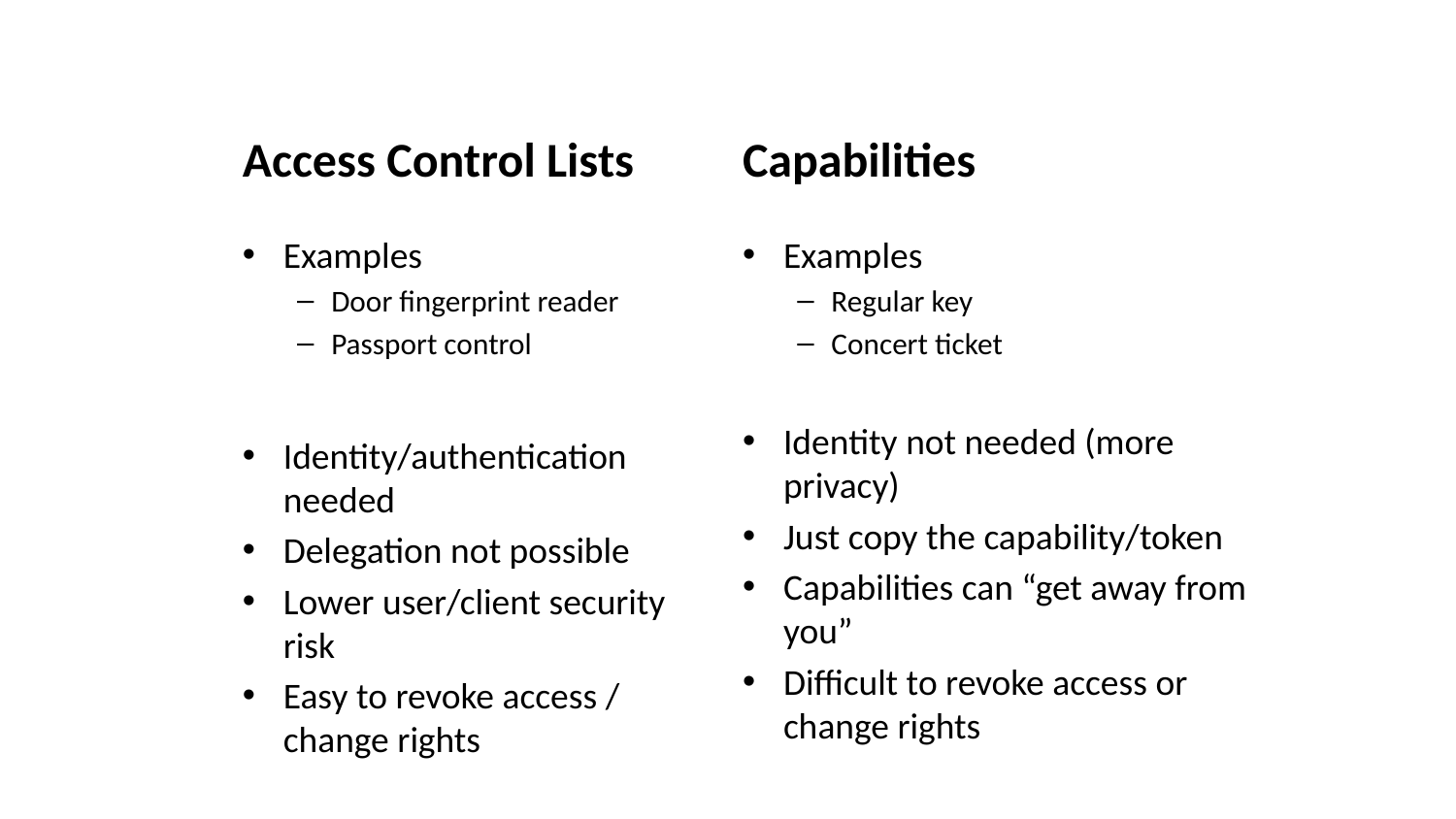

Access Control Lists
Capabilities
Examples
Door fingerprint reader
Passport control

Identity/authentication needed
Delegation not possible
Lower user/client security risk
Easy to revoke access / change rights
Examples
Regular key
Concert ticket

Identity not needed (more privacy)
Just copy the capability/token
Capabilities can “get away from you”
Difficult to revoke access or change rights